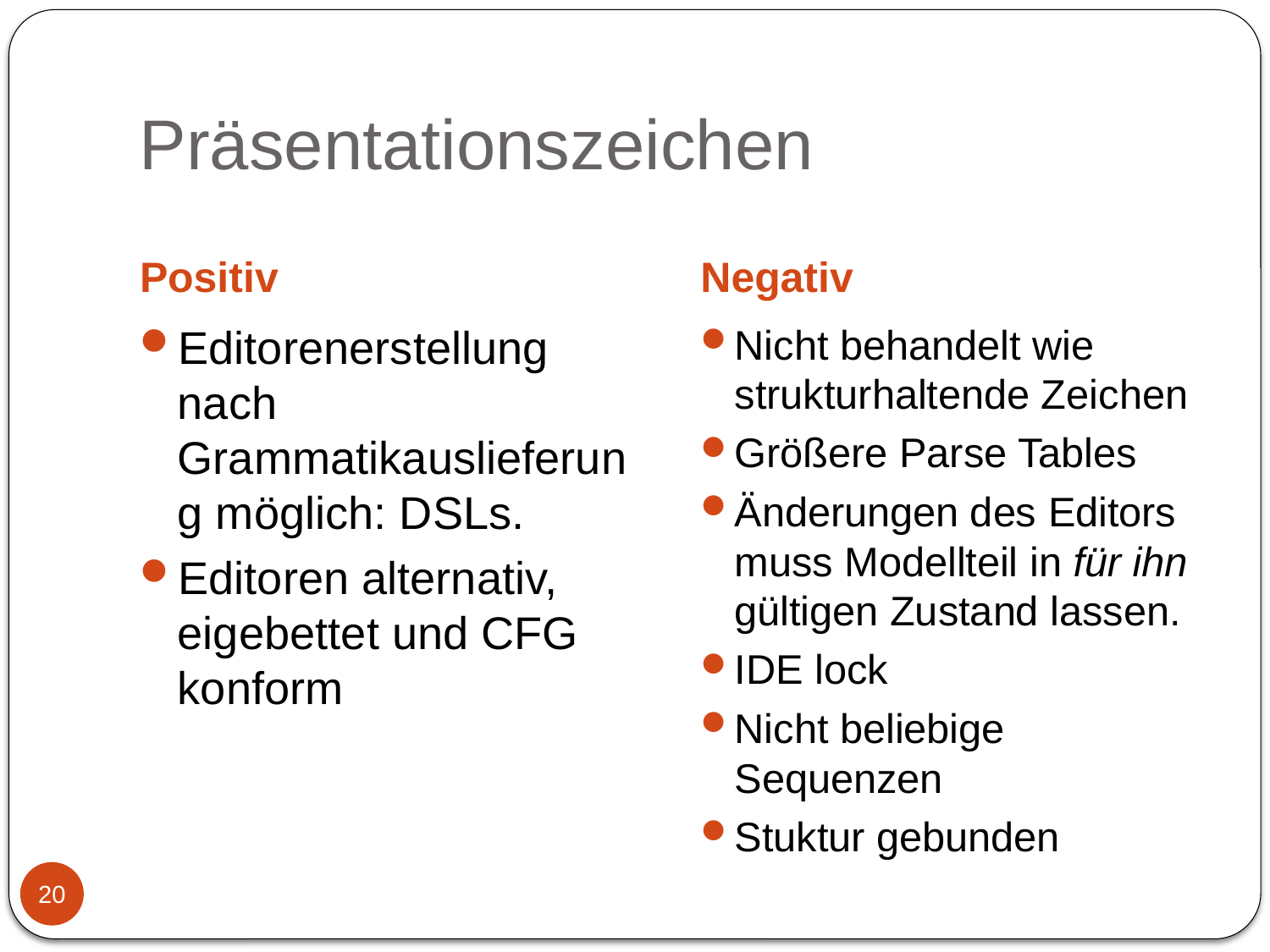

# Präsentationszeichen
Positiv
Negativ
Editorenerstellung nach Grammatikauslieferung möglich: DSLs.
Editoren alternativ, eigebettet und CFG konform
Nicht behandelt wie strukturhaltende Zeichen
Größere Parse Tables
Änderungen des Editors muss Modellteil in für ihn gültigen Zustand lassen.
IDE lock
Nicht beliebige Sequenzen
Stuktur gebunden

20